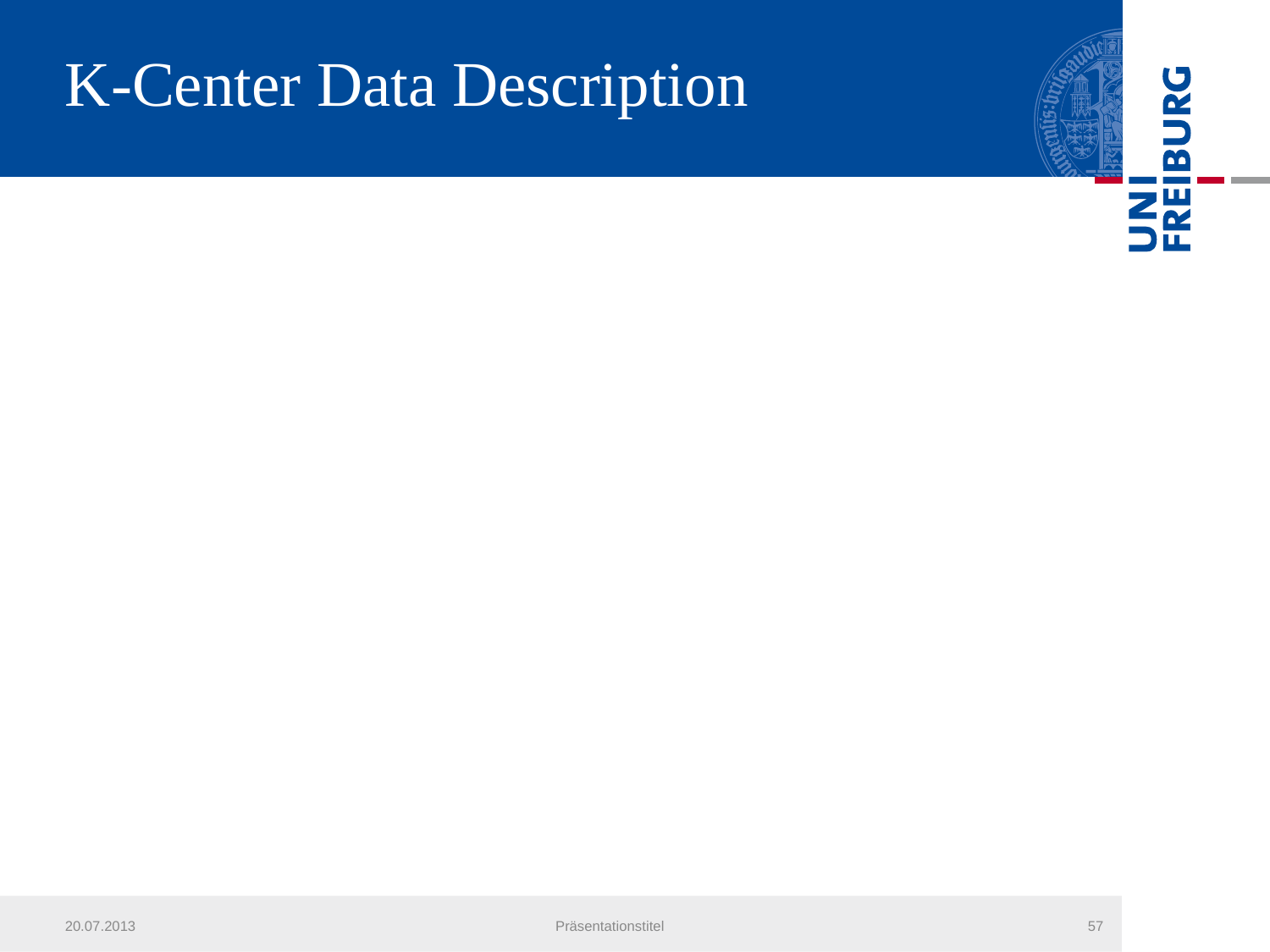

# K-Center Data Description
20.07.2013
Präsentationstitel
57